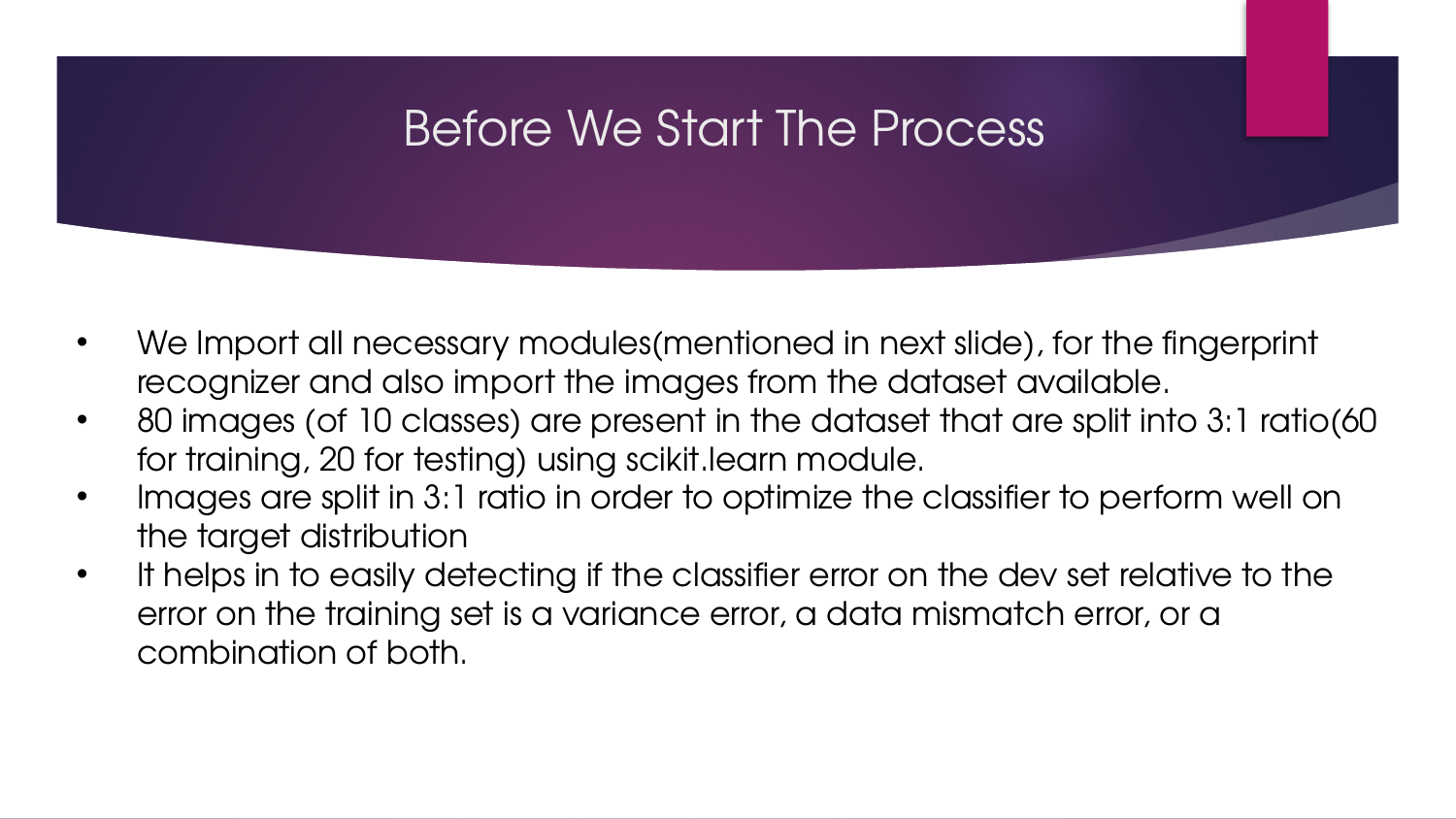

# Before We Start The Process
We Import all necessary modules(mentioned in next slide), for the fingerprint recognizer and also import the images from the dataset available.
80 images (of 10 classes) are present in the dataset that are split into 3:1 ratio(60 for training, 20 for testing) using scikit.learn module.
Images are split in 3:1 ratio in order to optimize the classifier to perform well on the target distribution
It helps in to easily detecting if the classifier error on the dev set relative to the error on the training set is a variance error, a data mismatch error, or a combination of both.